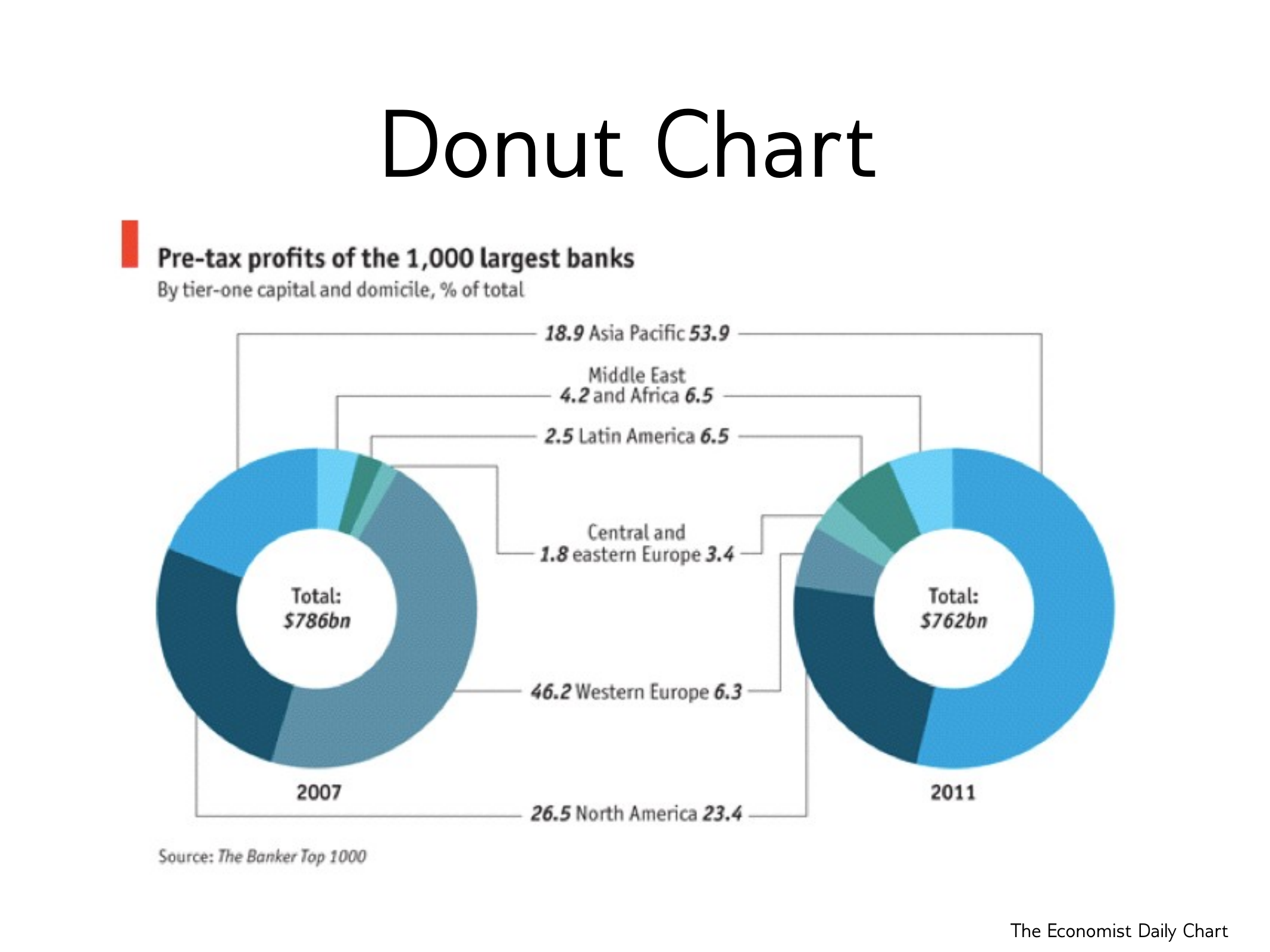

# Donut Chart

The Economist Daily Chart